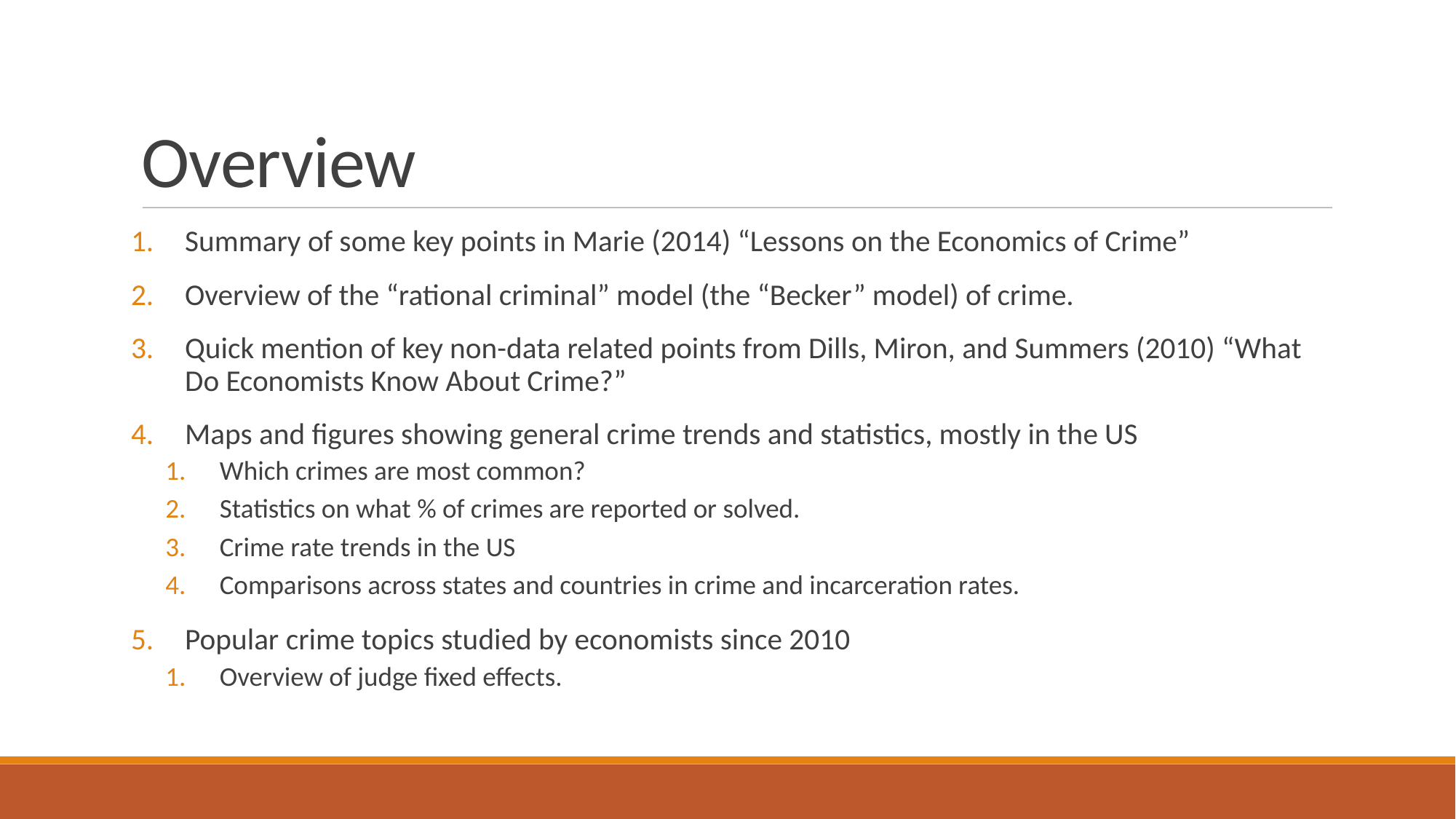

# Overview
Summary of some key points in Marie (2014) “Lessons on the Economics of Crime”
Overview of the “rational criminal” model (the “Becker” model) of crime.
Quick mention of key non-data related points from Dills, Miron, and Summers (2010) “What Do Economists Know About Crime?”
Maps and figures showing general crime trends and statistics, mostly in the US
Which crimes are most common?
Statistics on what % of crimes are reported or solved.
Crime rate trends in the US
Comparisons across states and countries in crime and incarceration rates.
Popular crime topics studied by economists since 2010
Overview of judge fixed effects.